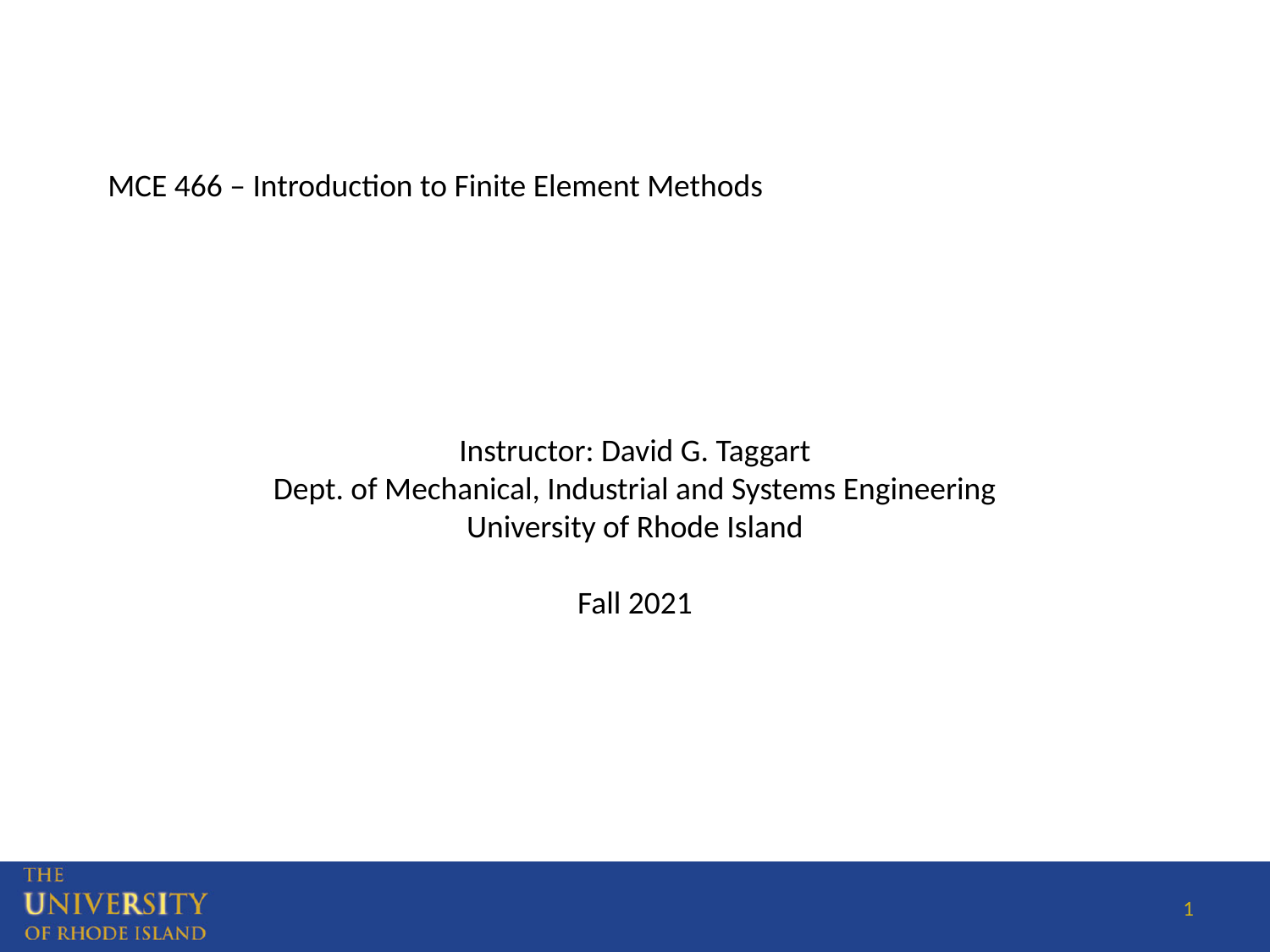

MCE 466 – Introduction to Finite Element Methods
Instructor: David G. Taggart
Dept. of Mechanical, Industrial and Systems Engineering
University of Rhode Island

Fall 2021